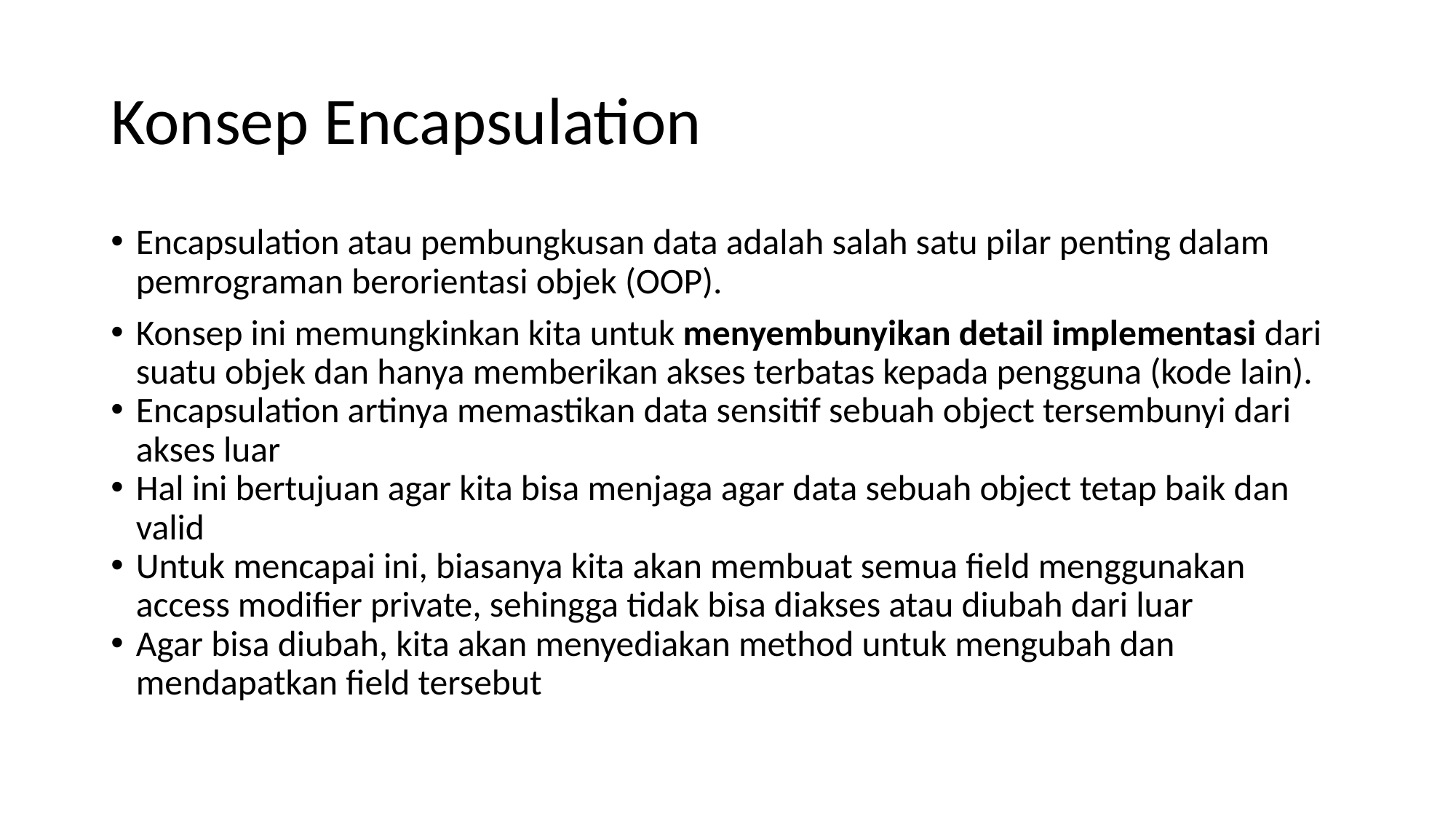

# Konsep Encapsulation
Encapsulation atau pembungkusan data adalah salah satu pilar penting dalam pemrograman berorientasi objek (OOP).
Konsep ini memungkinkan kita untuk menyembunyikan detail implementasi dari suatu objek dan hanya memberikan akses terbatas kepada pengguna (kode lain).
Encapsulation artinya memastikan data sensitif sebuah object tersembunyi dari akses luar
Hal ini bertujuan agar kita bisa menjaga agar data sebuah object tetap baik dan valid
Untuk mencapai ini, biasanya kita akan membuat semua field menggunakan access modifier private, sehingga tidak bisa diakses atau diubah dari luar
Agar bisa diubah, kita akan menyediakan method untuk mengubah dan mendapatkan field tersebut